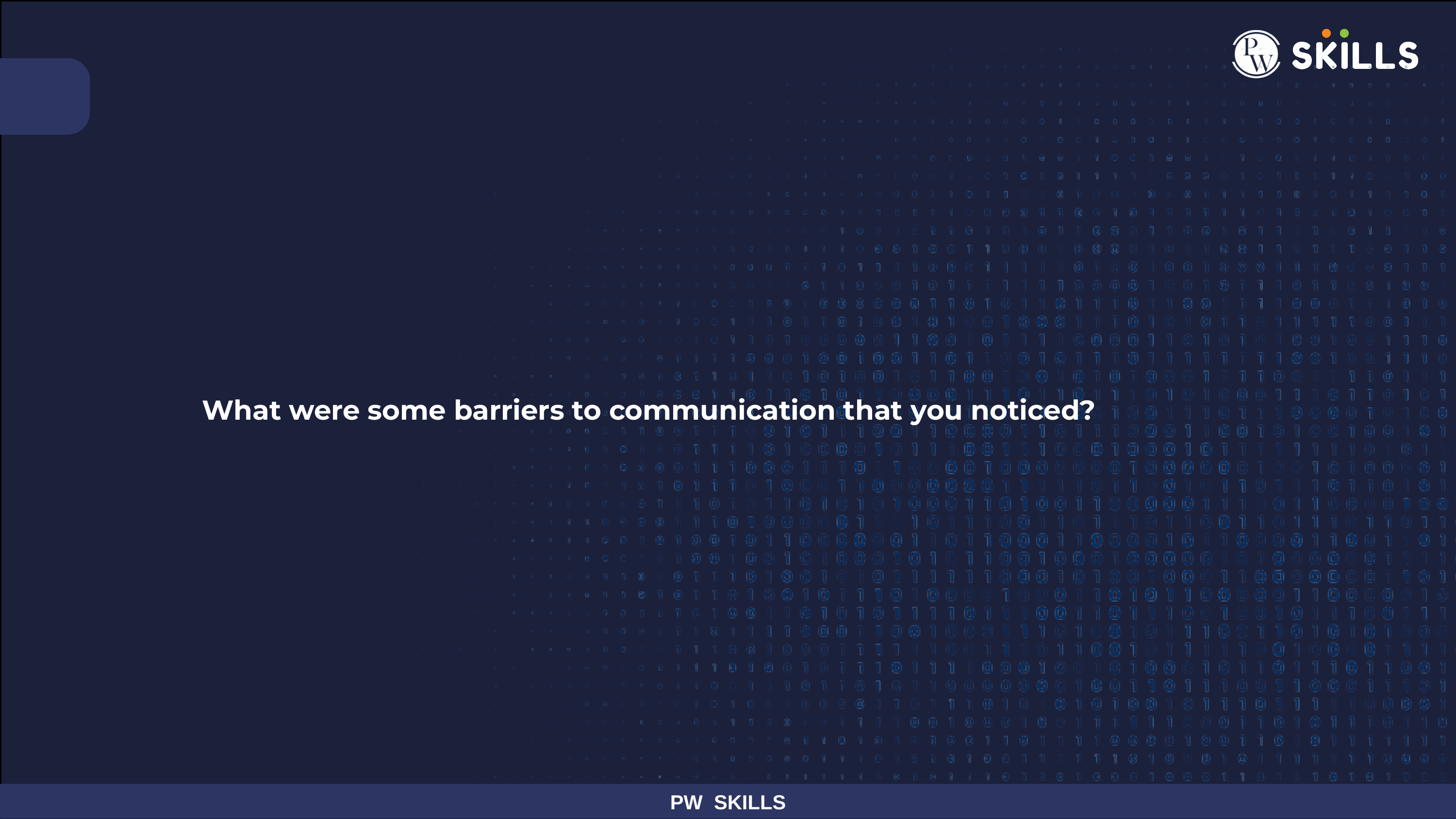

What were some barriers to communication that you noticed?